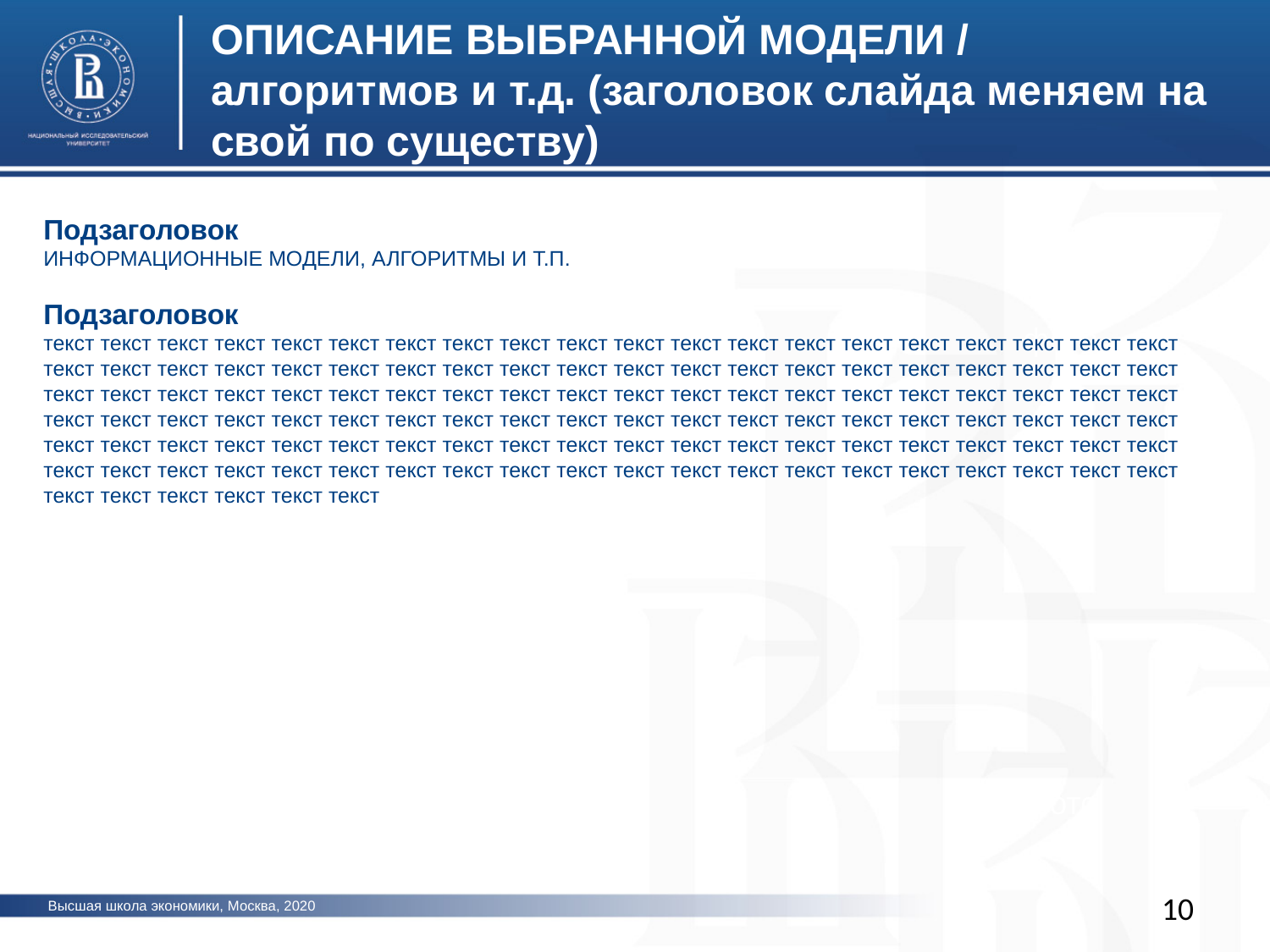

ОПИСАНИЕ ВЫБРАННОЙ МОДЕЛИ / алгоритмов и т.д. (заголовок слайда меняем на свой по существу)
Подзаголовок
ИНФОРМАЦИОННЫЕ МОДЕЛИ, АЛГОРИТМЫ И Т.П.

Подзаголовок
текст текст текст текст текст текст текст текст текст текст текст текст текст текст текст текст текст текст текст текст текст текст текст текст текст текст текст текст текст текст текст текст текст текст текст текст текст текст текст текст текст текст текст текст текст текст текст текст текст текст текст текст текст текст текст текст текст текст текст текст текст текст текст текст текст текст текст текст текст текст текст текст текст текст текст текст текст текст текст текст текст текст текст текст текст текст текст текст текст текст текст текст текст текст текст текст текст текст текст текст текст текст текст текст текст текст текст текст текст текст текст текст текст текст текст текст текст текст текст текст текст текст текст текст текст текст
фото
фото
10
Высшая школа экономики, Москва, 2020